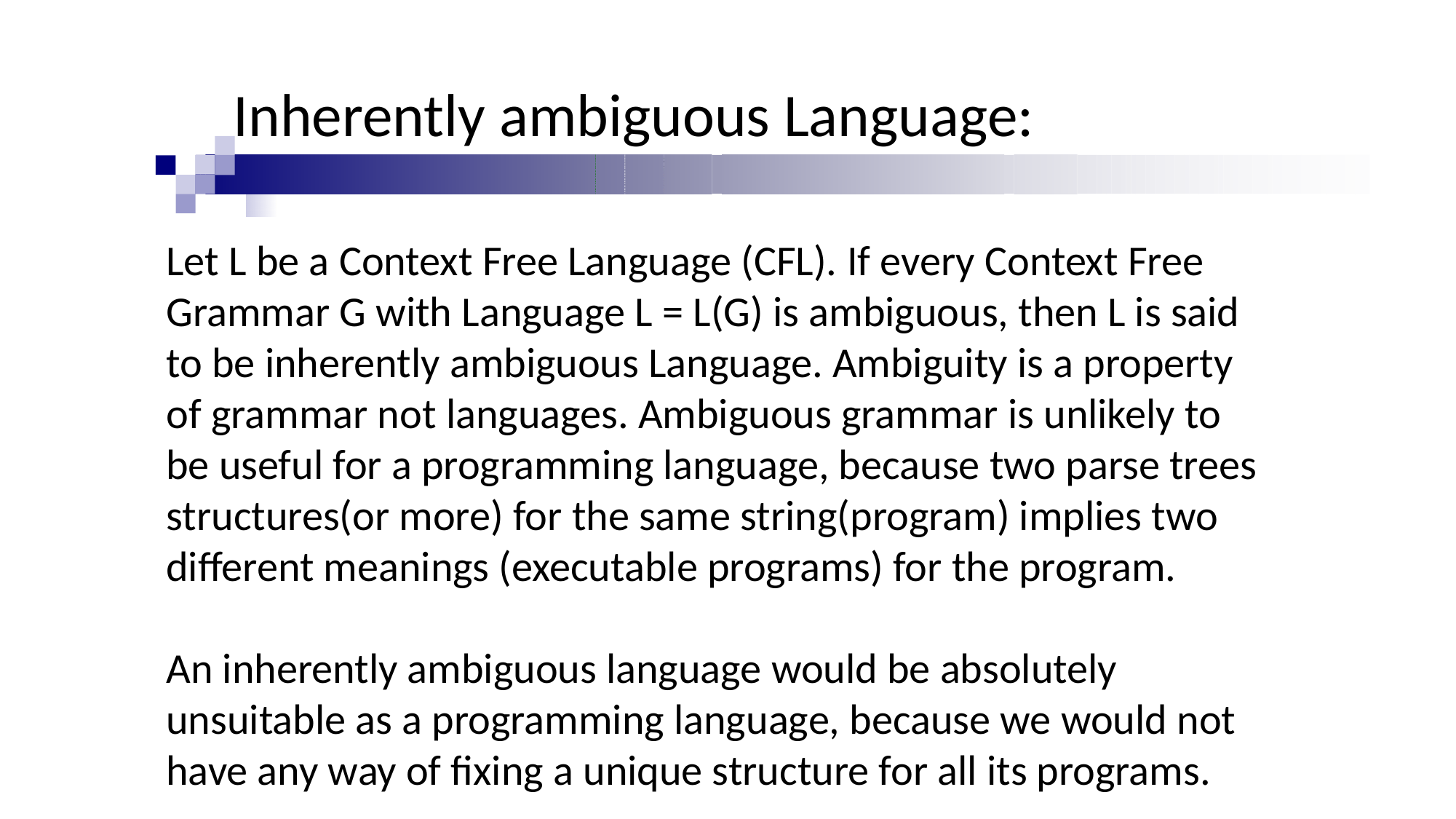

# Inherently ambiguous Language:

Let L be a Context Free Language (CFL). If every Context Free Grammar G with Language L = L(G) is ambiguous, then L is said to be inherently ambiguous Language. Ambiguity is a property of grammar not languages. Ambiguous grammar is unlikely to be useful for a programming language, because two parse trees structures(or more) for the same string(program) implies two different meanings (executable programs) for the program.

An inherently ambiguous language would be absolutely unsuitable as a programming language, because we would not have any way of fixing a unique structure for all its programs.